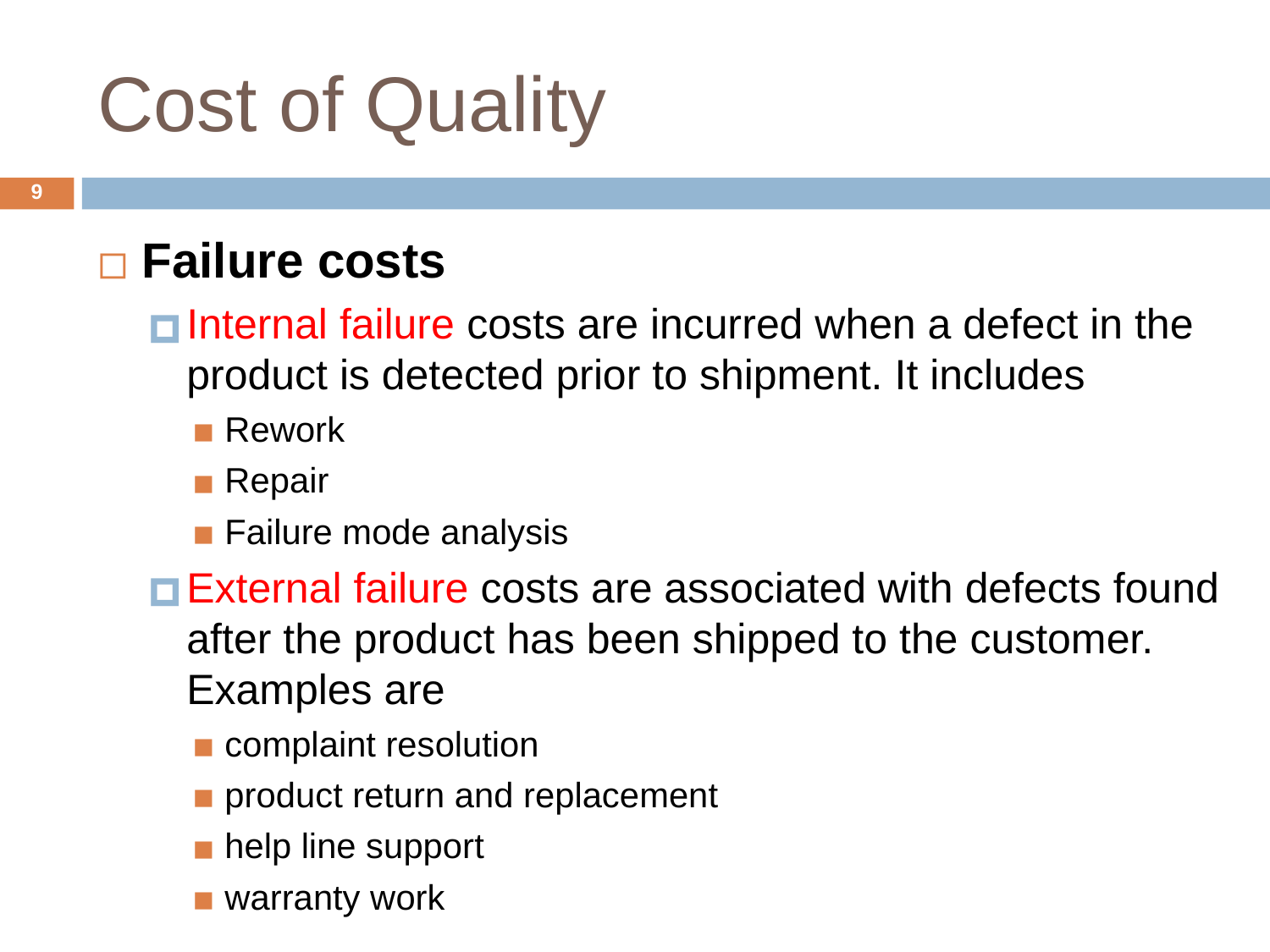

# Cost of Quality
9
Failure costs
Internal failure costs are incurred when a defect in the product is detected prior to shipment. It includes
Rework
Repair
Failure mode analysis
External failure costs are associated with defects found after the product has been shipped to the customer. Examples are
complaint resolution
product return and replacement
help line support
warranty work